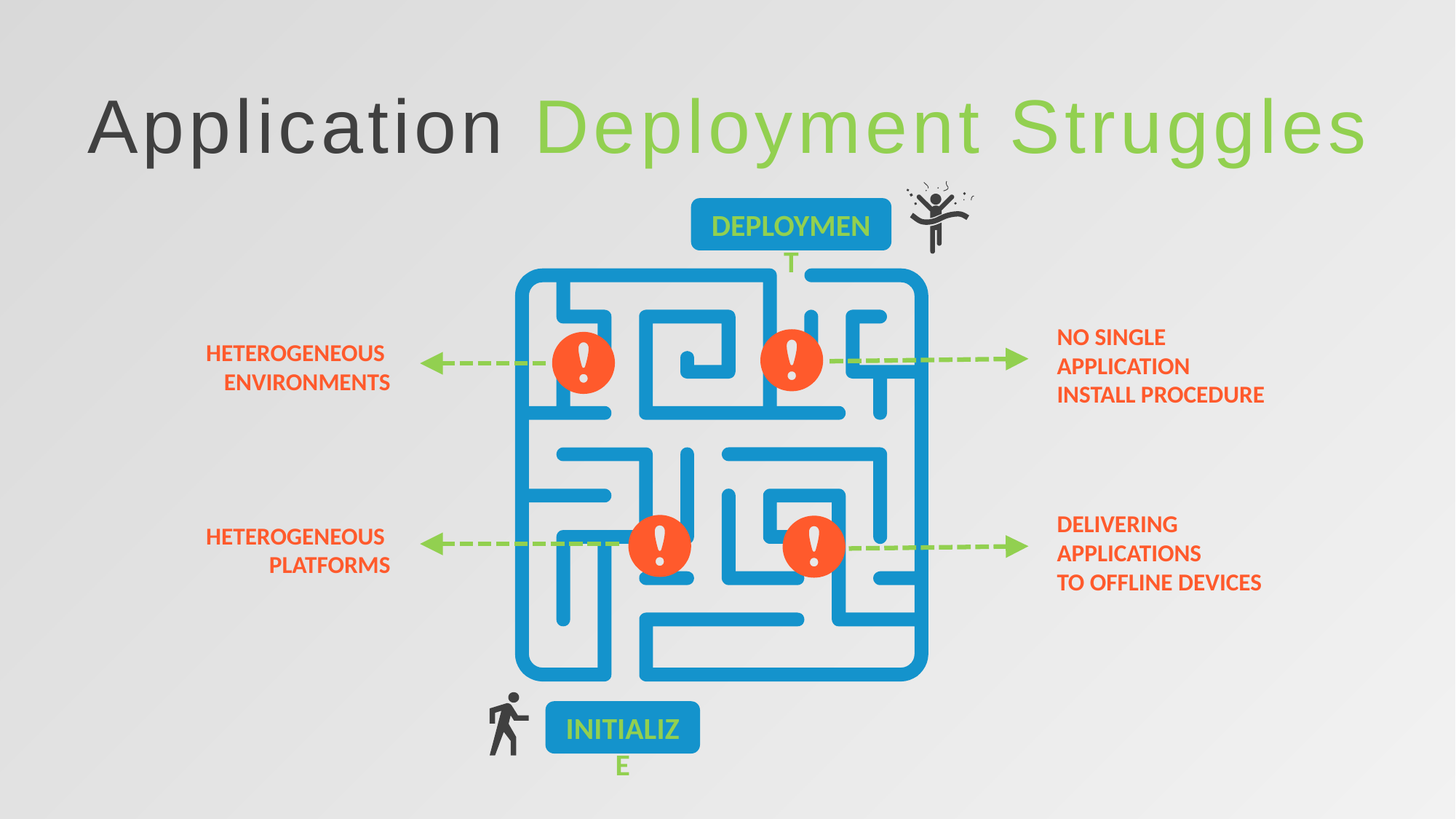

Application Deployment Struggles

DEPLOYMENT

NO SINGLE APPLICATION
INSTALL PROCEDURE

HETEROGENEOUS
ENVIRONMENTS
DELIVERING APPLICATIONS
TO OFFLINE DEVICES
HETEROGENEOUS
PLATFORMS

INITIALIZE